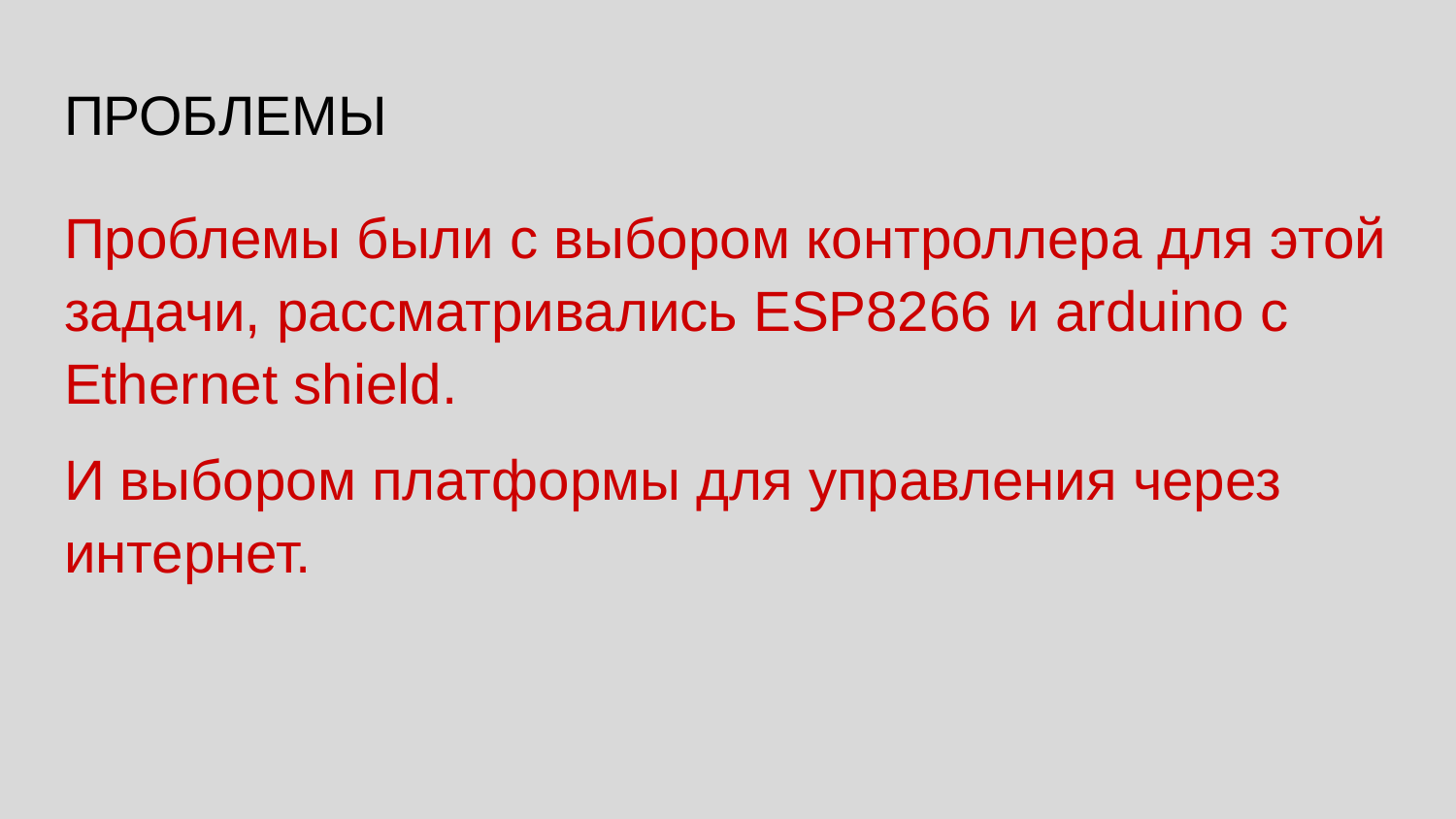

# ПРОБЛЕМЫ
Проблемы были с выбором контроллера для этой задачи, рассматривались ESP8266 и arduino c Ethernet shield.
И выбором платформы для управления через интернет.